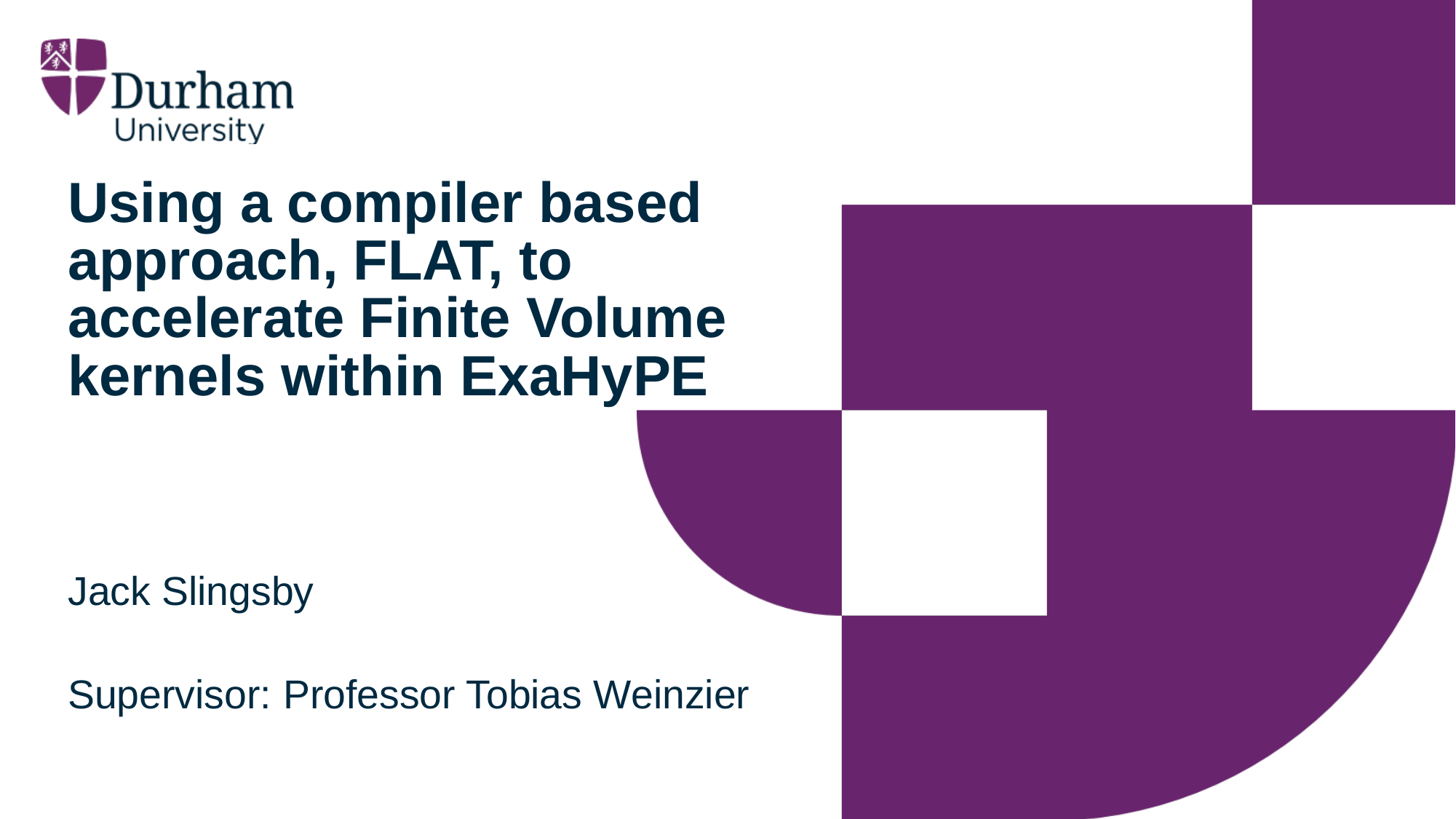

# Using a compiler based approach, FLAT, to accelerate Finite Volume kernels within ExaHyPE
Jack Slingsby

Supervisor: Professor Tobias Weinzier